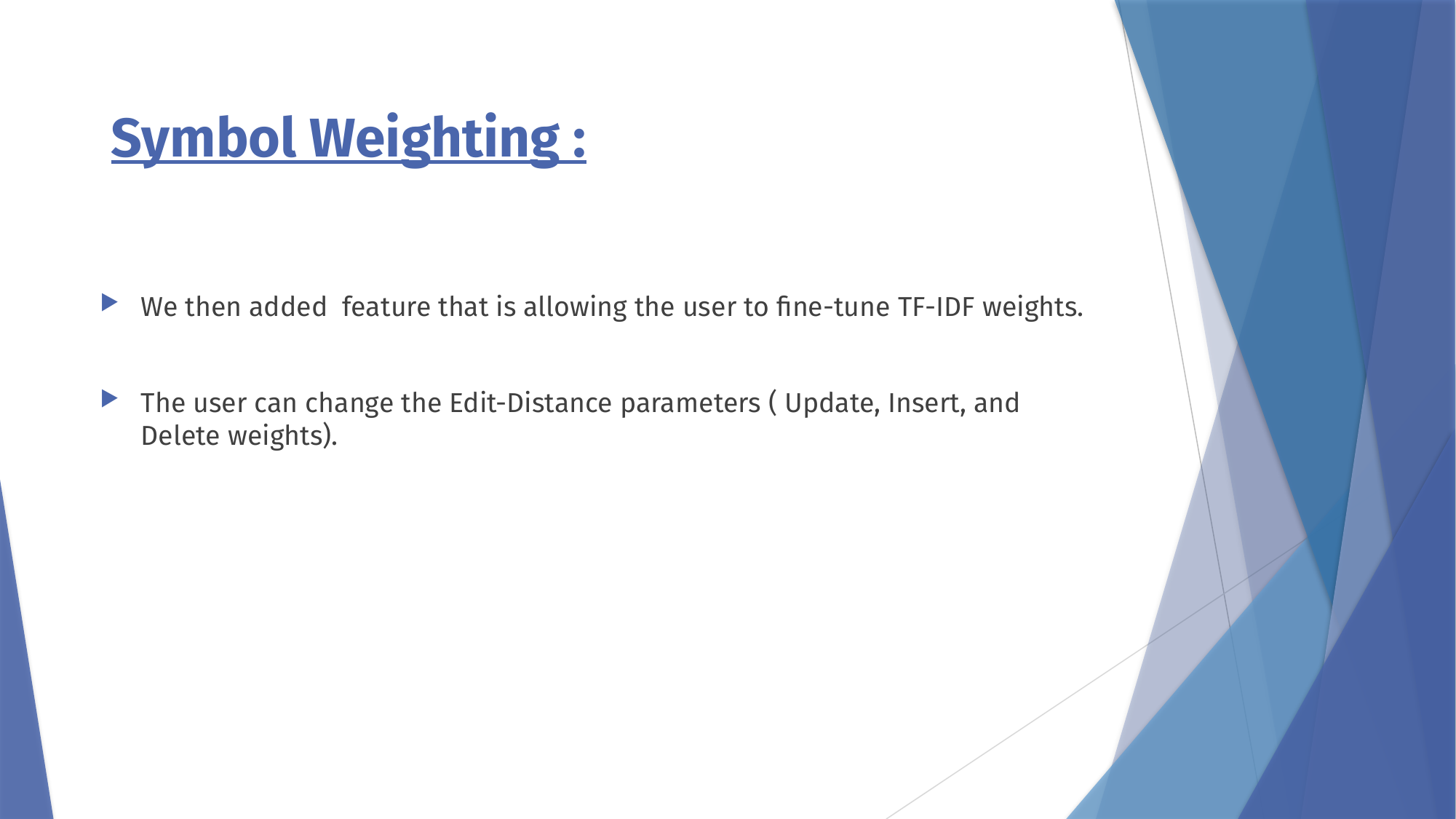

# Symbol Weighting :
We then added  feature that is allowing the user to fine-tune TF-IDF weights.

The user can change the Edit-Distance parameters ( Update, Insert, and Delete weights).